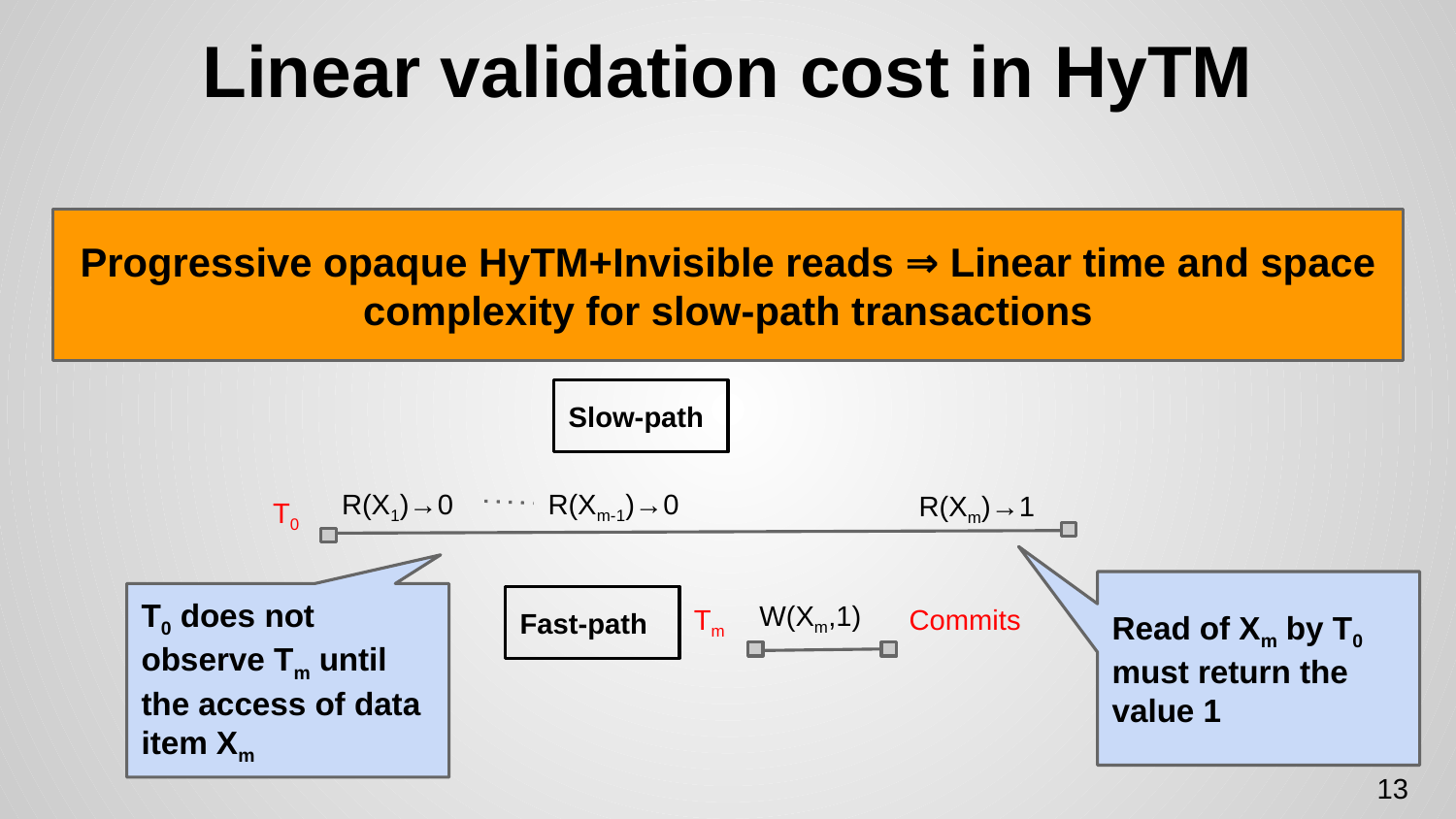

# Linear validation cost in HyTM
Progressive opaque HyTM+Invisible reads ⇒ Linear time and space complexity for slow-path transactions
Slow-path
R(X1)→0
T0

R(Xm)→1
R(Xm-1)→0
Read of Xm by T0 must return the value 1
T0 does not observe Tm until the access of data item Xm
W(Xm,1)
Tm

Commits
Fast-path
13